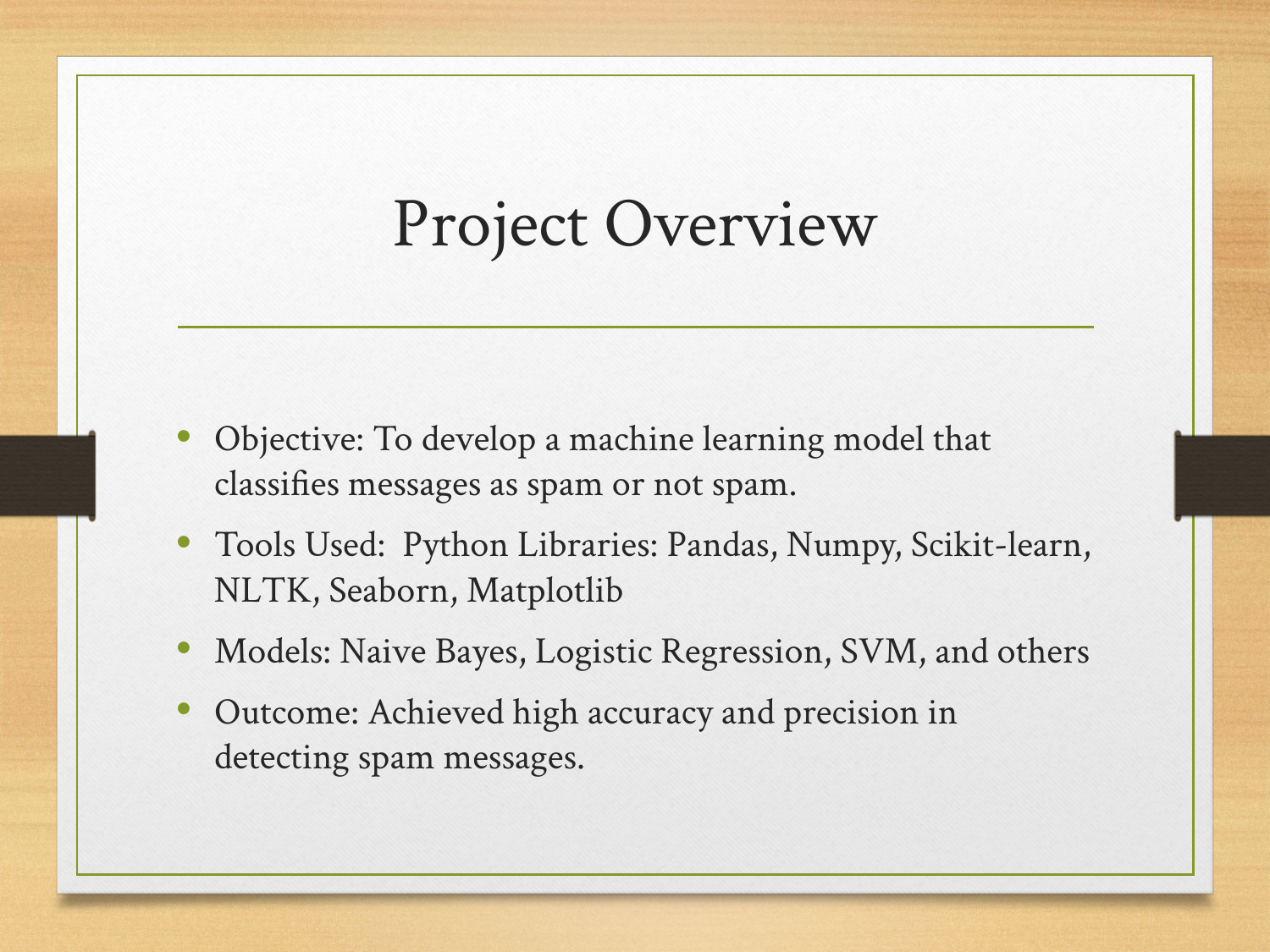

# Project Overview

Objective: To develop a machine learning model that classifies messages as spam or not spam.
Tools Used:  Python Libraries: Pandas, Numpy, Scikit-learn, NLTK, Seaborn, Matplotlib
Models: Naive Bayes, Logistic Regression, SVM, and others
Outcome: Achieved high accuracy and precision in detecting spam messages.